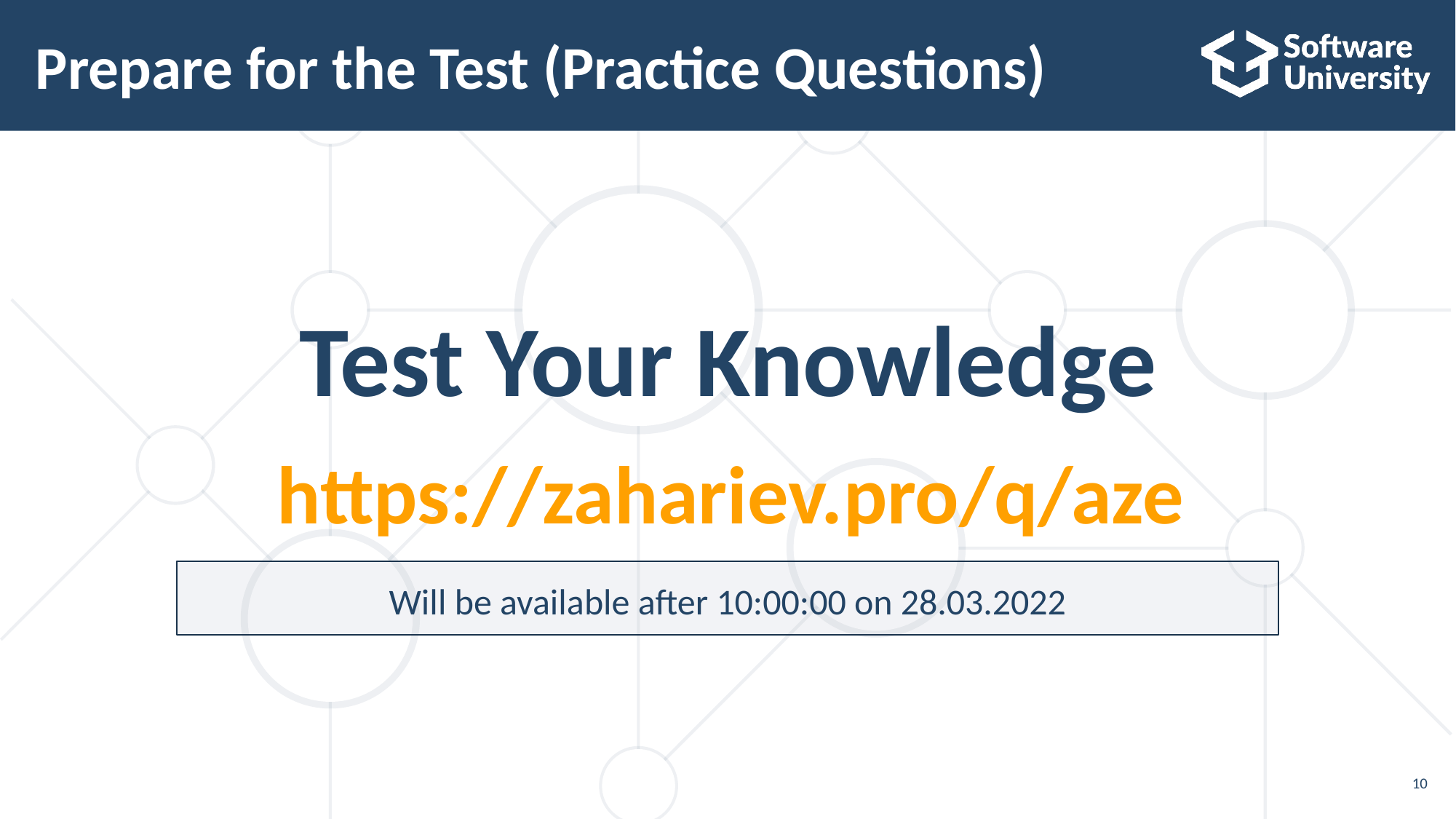

# Prepare for the Test (Practice Questions)
Test Your Knowledge
https://zahariev.pro/q/aze
Will be available after 10:00:00 on 28.03.2022
10